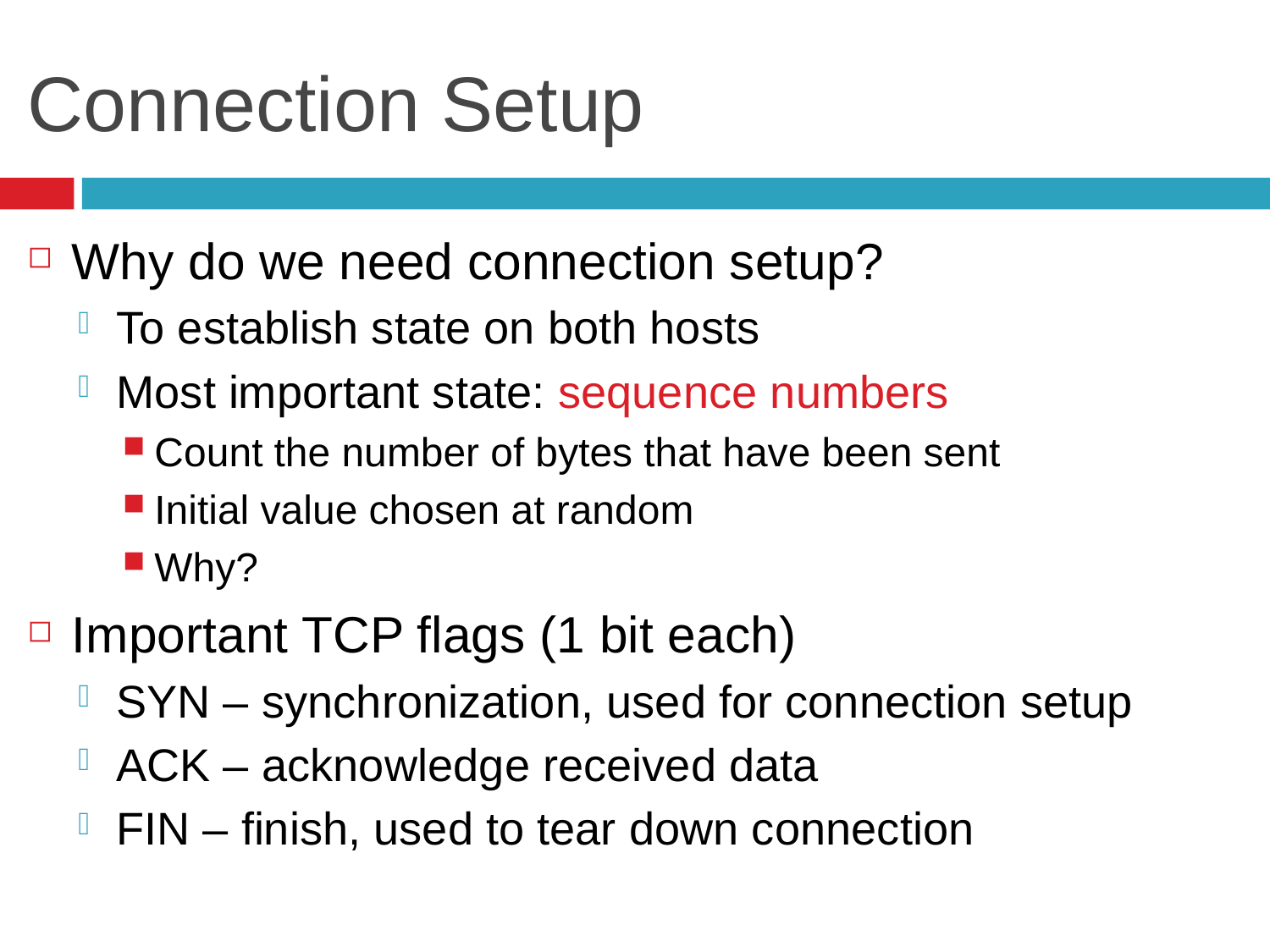

# Connection Setup
12
Why do we need connection setup?
To establish state on both hosts
Most important state: sequence numbers
Count the number of bytes that have been sent
Initial value chosen at random
Why?
Important TCP flags (1 bit each)
SYN – synchronization, used for connection setup
ACK – acknowledge received data
FIN – finish, used to tear down connection